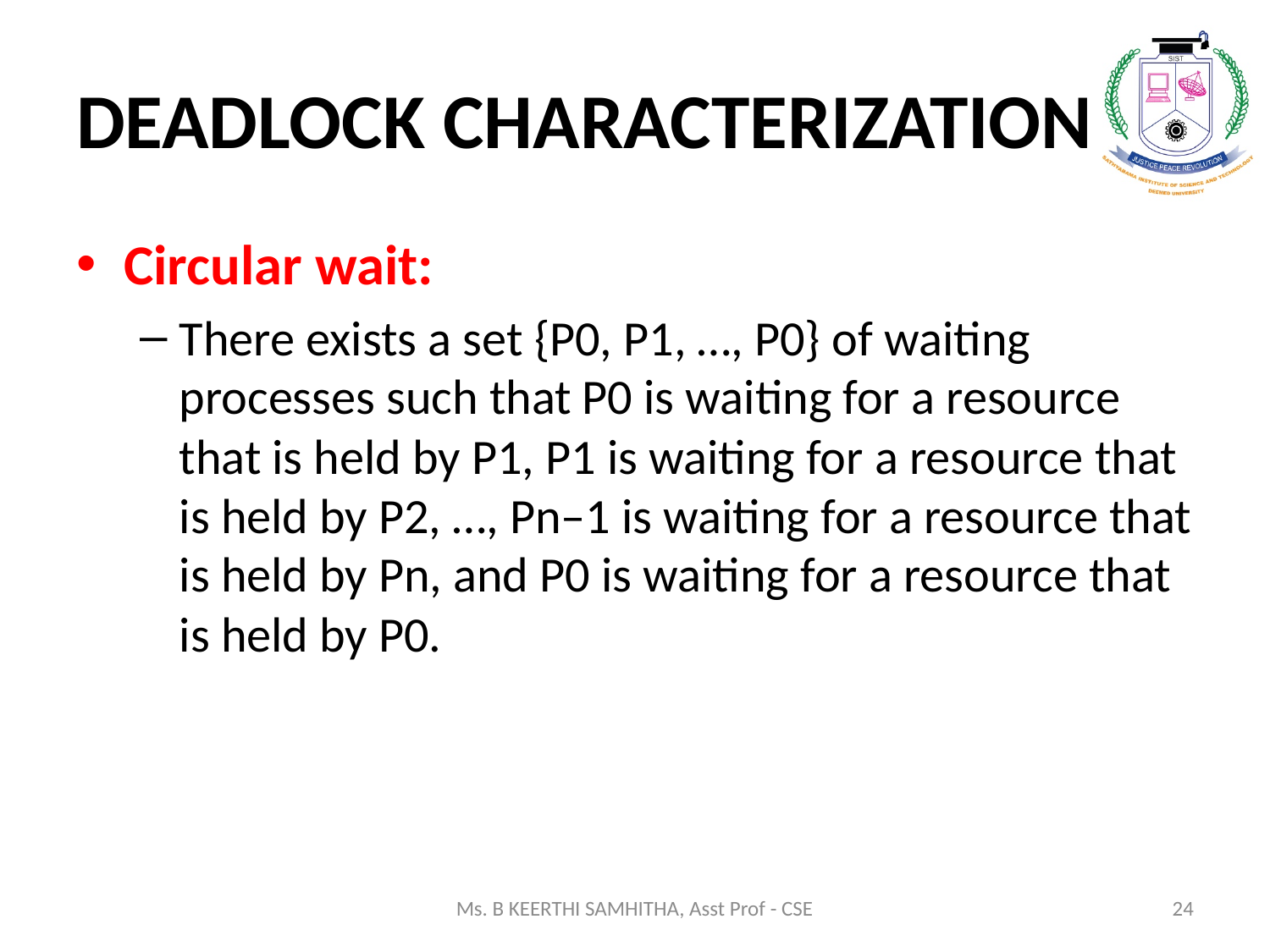

# DEADLOCK CHARACTERIZATION
Circular wait:
There exists a set {P0, P1, …, P0} of waiting processes such that P0 is waiting for a resource that is held by P1, P1 is waiting for a resource that is held by P2, …, Pn–1 is waiting for a resource that is held by Pn, and P0 is waiting for a resource that is held by P0.

Ms. B KEERTHI SAMHITHA, Asst Prof - CSE
24